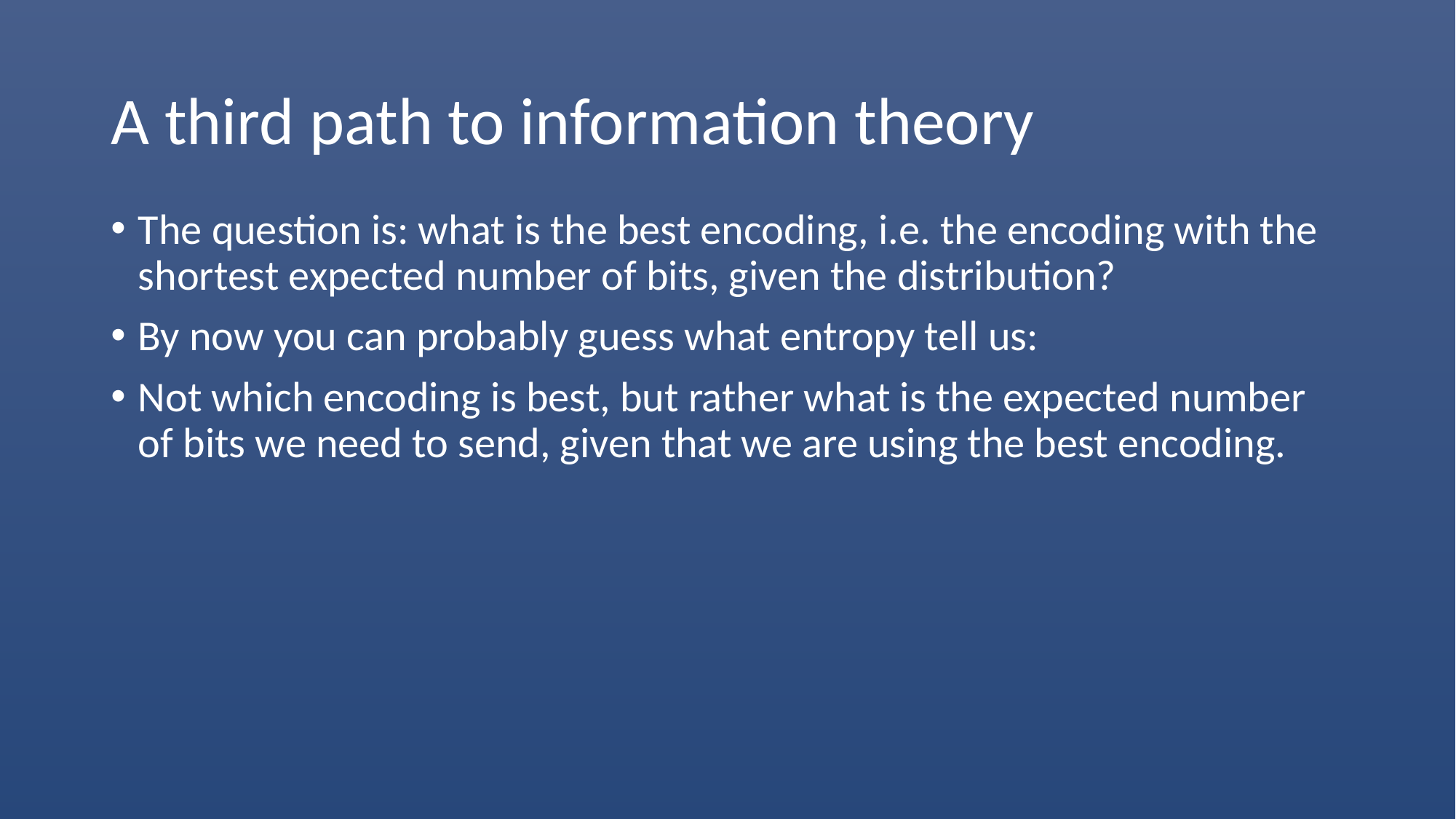

# A third path to information theory
The question is: what is the best encoding, i.e. the encoding with the shortest expected number of bits, given the distribution?
By now you can probably guess what entropy tell us:
Not which encoding is best, but rather what is the expected number of bits we need to send, given that we are using the best encoding.